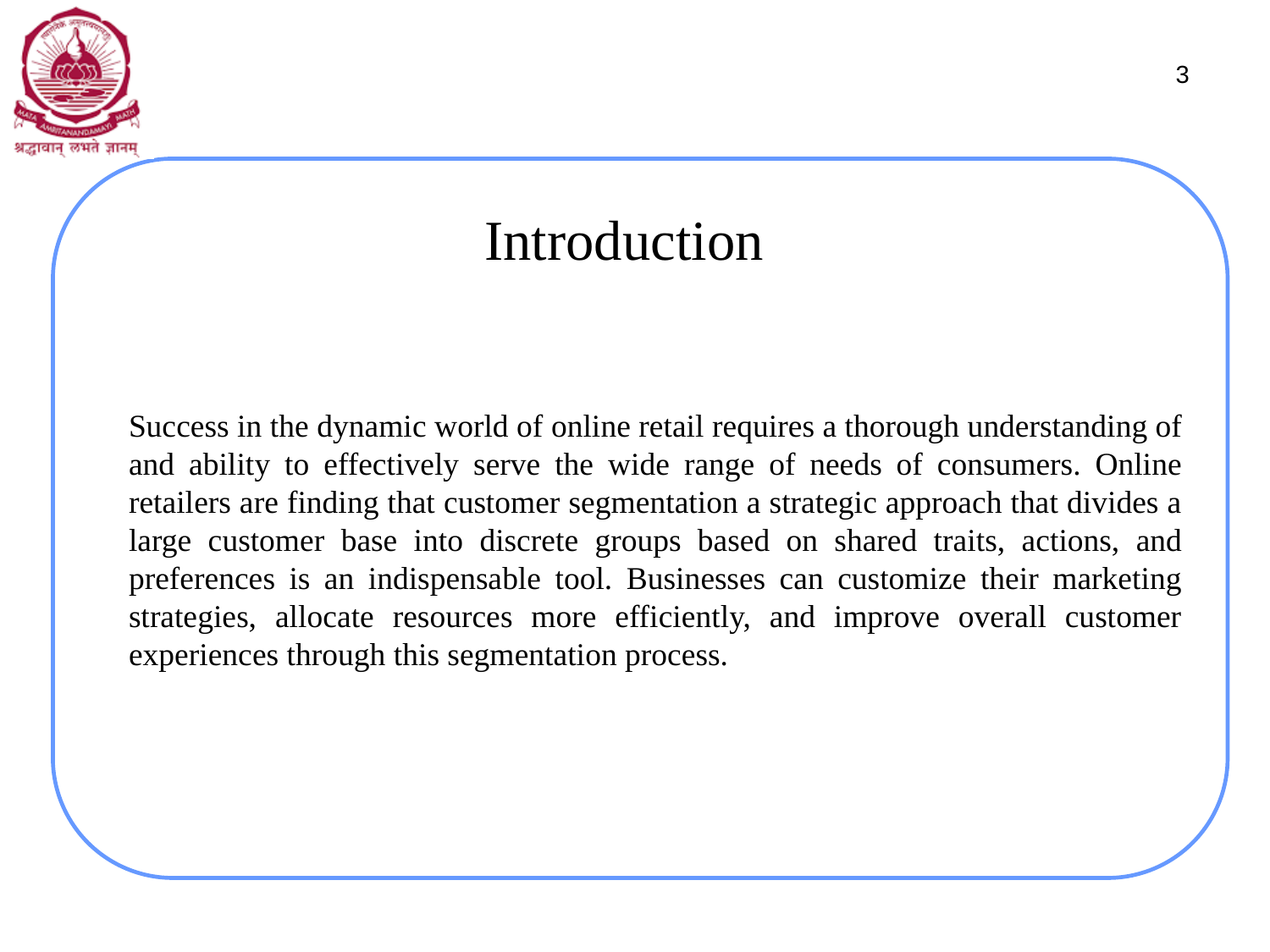

3
# Introduction
Success in the dynamic world of online retail requires a thorough understanding of and ability to effectively serve the wide range of needs of consumers. Online retailers are finding that customer segmentation a strategic approach that divides a large customer base into discrete groups based on shared traits, actions, and preferences is an indispensable tool. Businesses can customize their marketing strategies, allocate resources more efficiently, and improve overall customer experiences through this segmentation process.